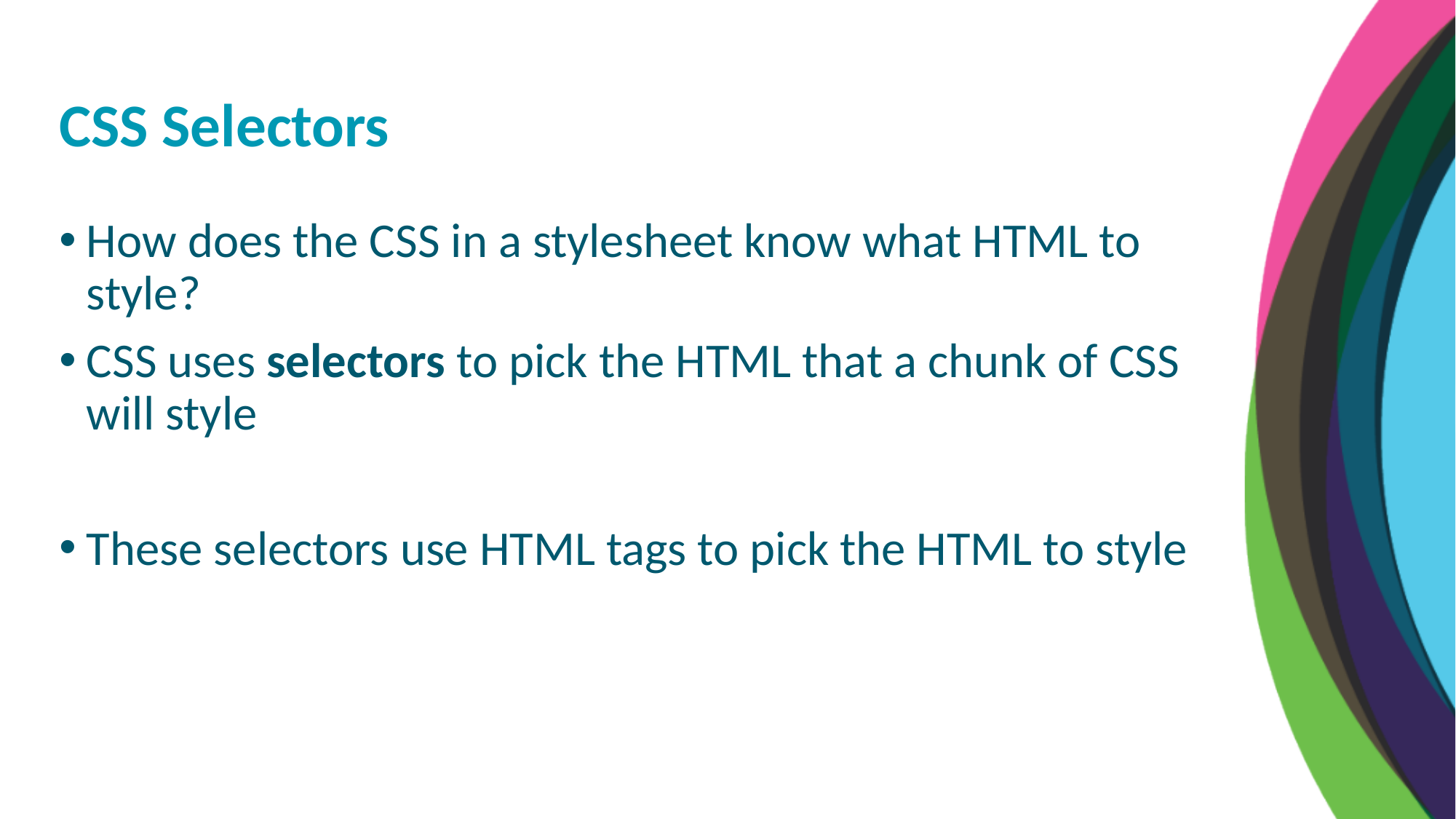

CSS Selectors
How does the CSS in a stylesheet know what HTML to style?
CSS uses selectors to pick the HTML that a chunk of CSS will style

These selectors use HTML tags to pick the HTML to style